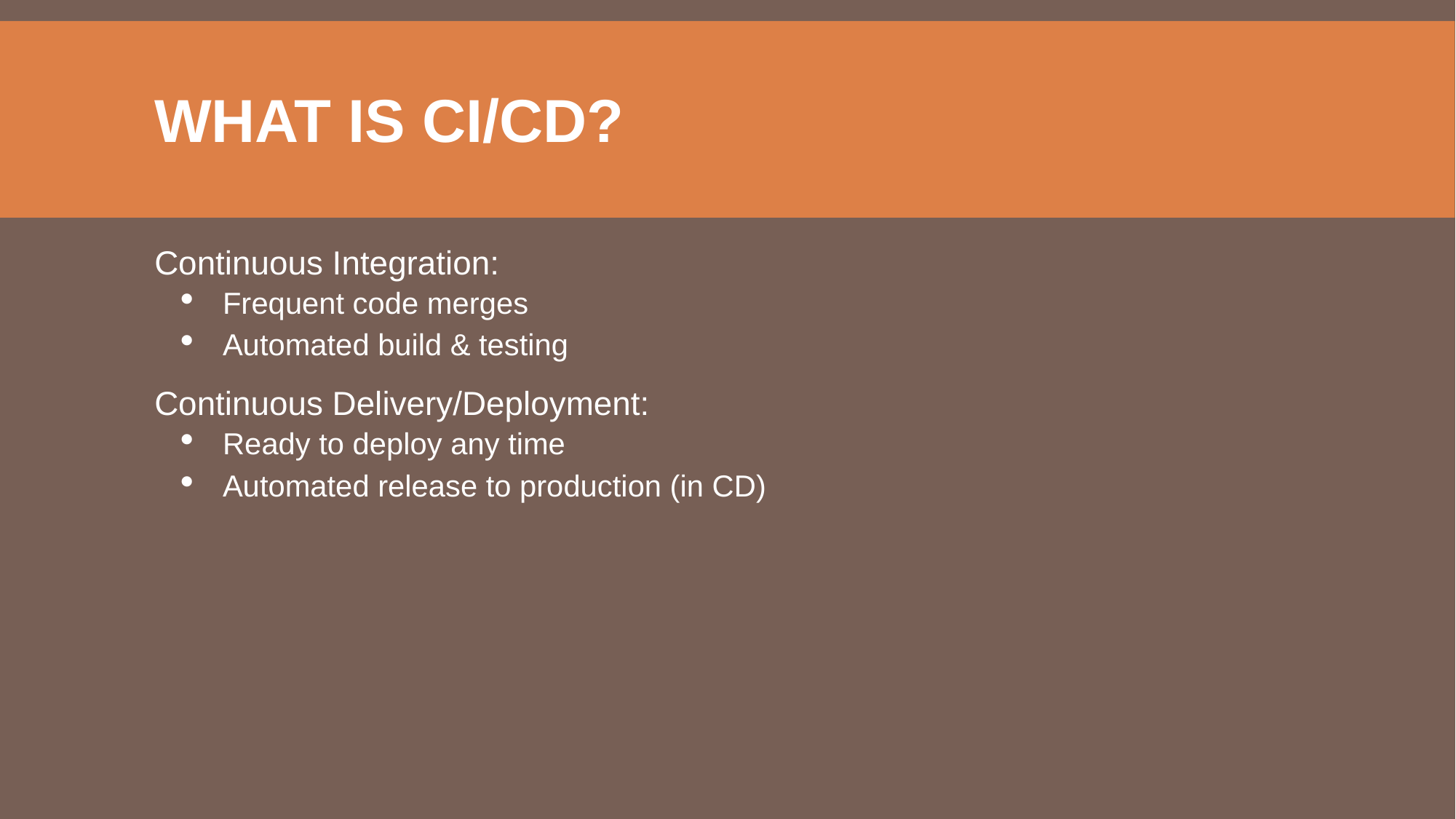

# What is CI/CD?
Continuous Integration:
Frequent code merges
Automated build & testing
Continuous Delivery/Deployment:
Ready to deploy any time
Automated release to production (in CD)